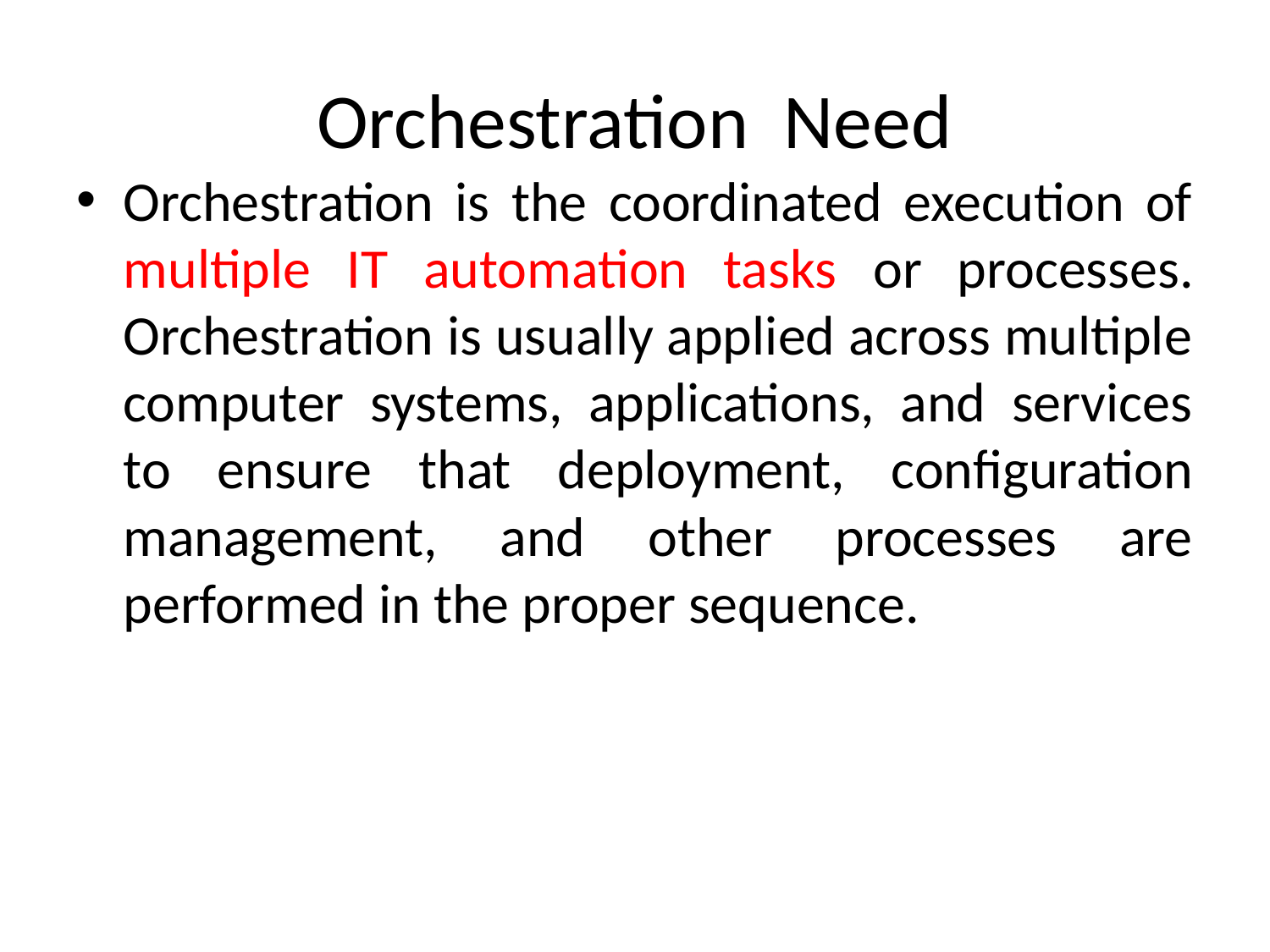

# Orchestration  Need
Orchestration is the coordinated execution of multiple IT automation tasks or processes. Orchestration is usually applied across multiple computer systems, applications, and services to ensure that deployment, configuration management, and other processes are performed in the proper sequence.